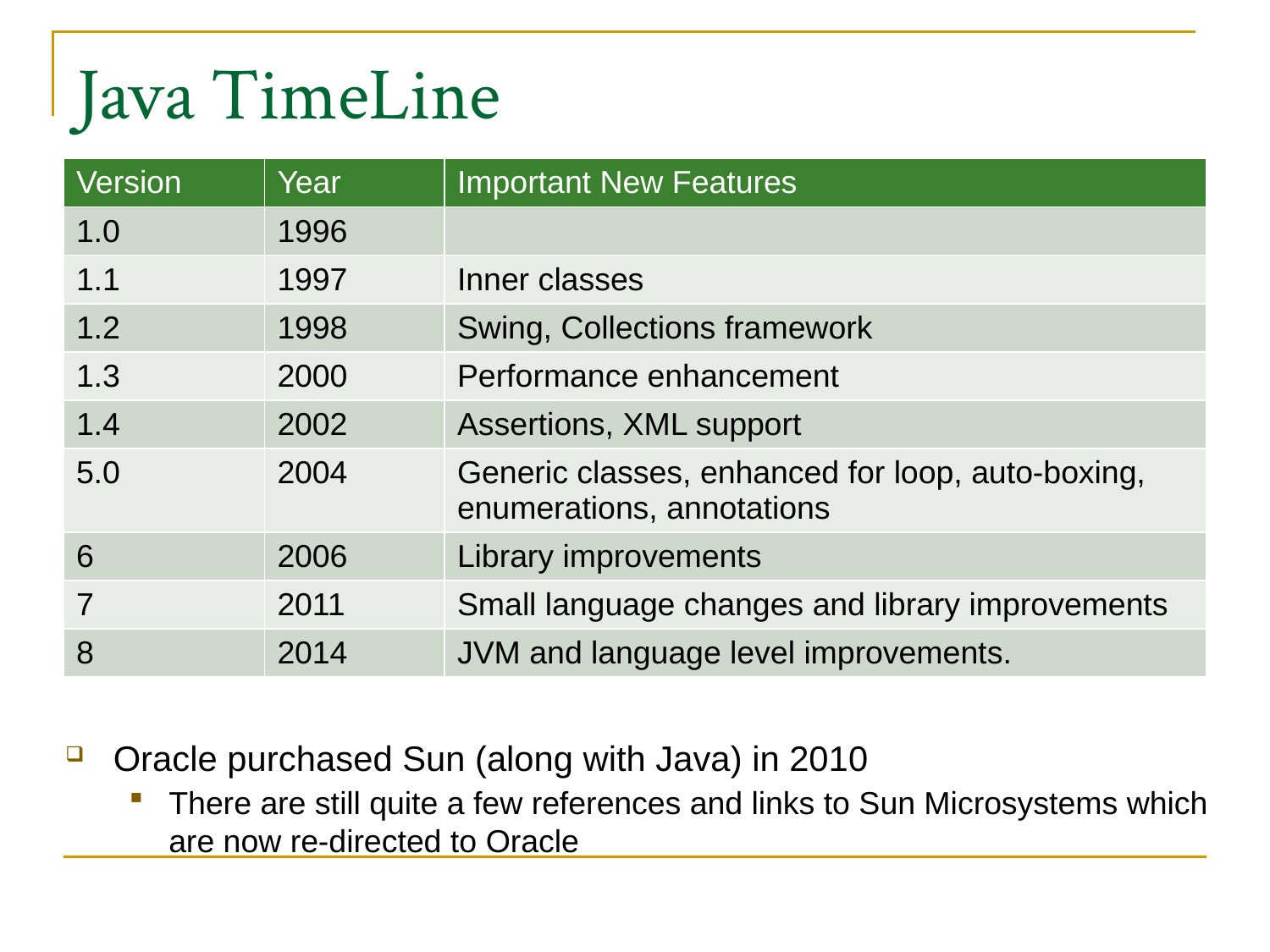

# Java TimeLine
| Version | Year | Important New Features |
| --- | --- | --- |
| 1.0 | 1996 |  |
| 1.1 | 1997 | Inner classes |
| 1.2 | 1998 | Swing, Collections framework |
| 1.3 | 2000 | Performance enhancement |
| 1.4 | 2002 | Assertions, XML support |
| 5.0 | 2004 | Generic classes, enhanced for loop, auto-boxing, enumerations, annotations |
| 6 | 2006 | Library improvements |
| 7 | 2011 | Small language changes and library improvements |
| 8 | 2014 | JVM and language level improvements. |
Oracle purchased Sun (along with Java) in 2010
There are still quite a few references and links to Sun Microsystems which are now re-directed to Oracle